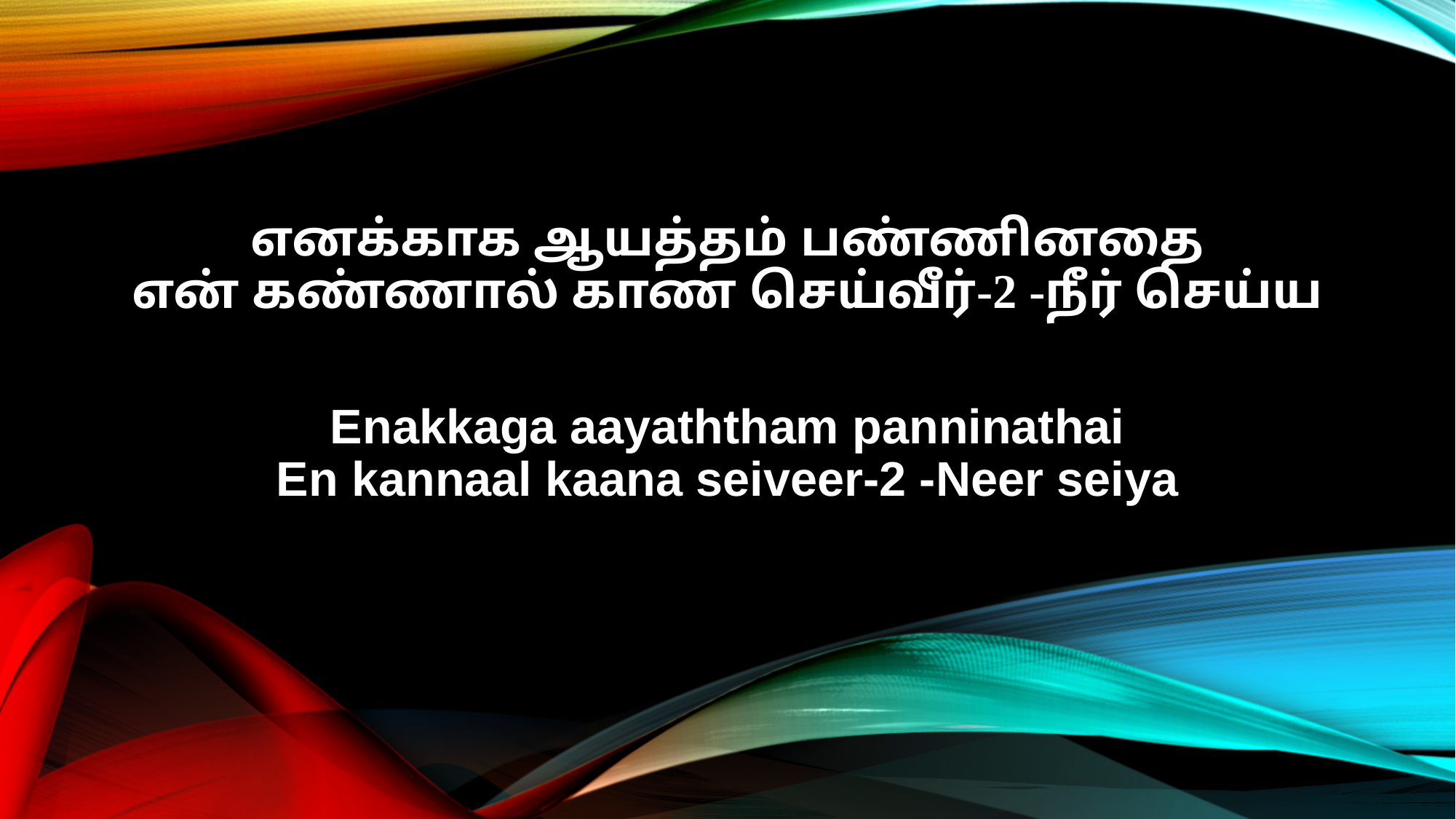

எனக்காக ஆயத்தம் பண்ணினதை
என் கண்ணால் காண செய்வீர்-2 -நீர் செய்ய

Enakkaga aayaththam panninathai
En kannaal kaana seiveer-2 -Neer seiya